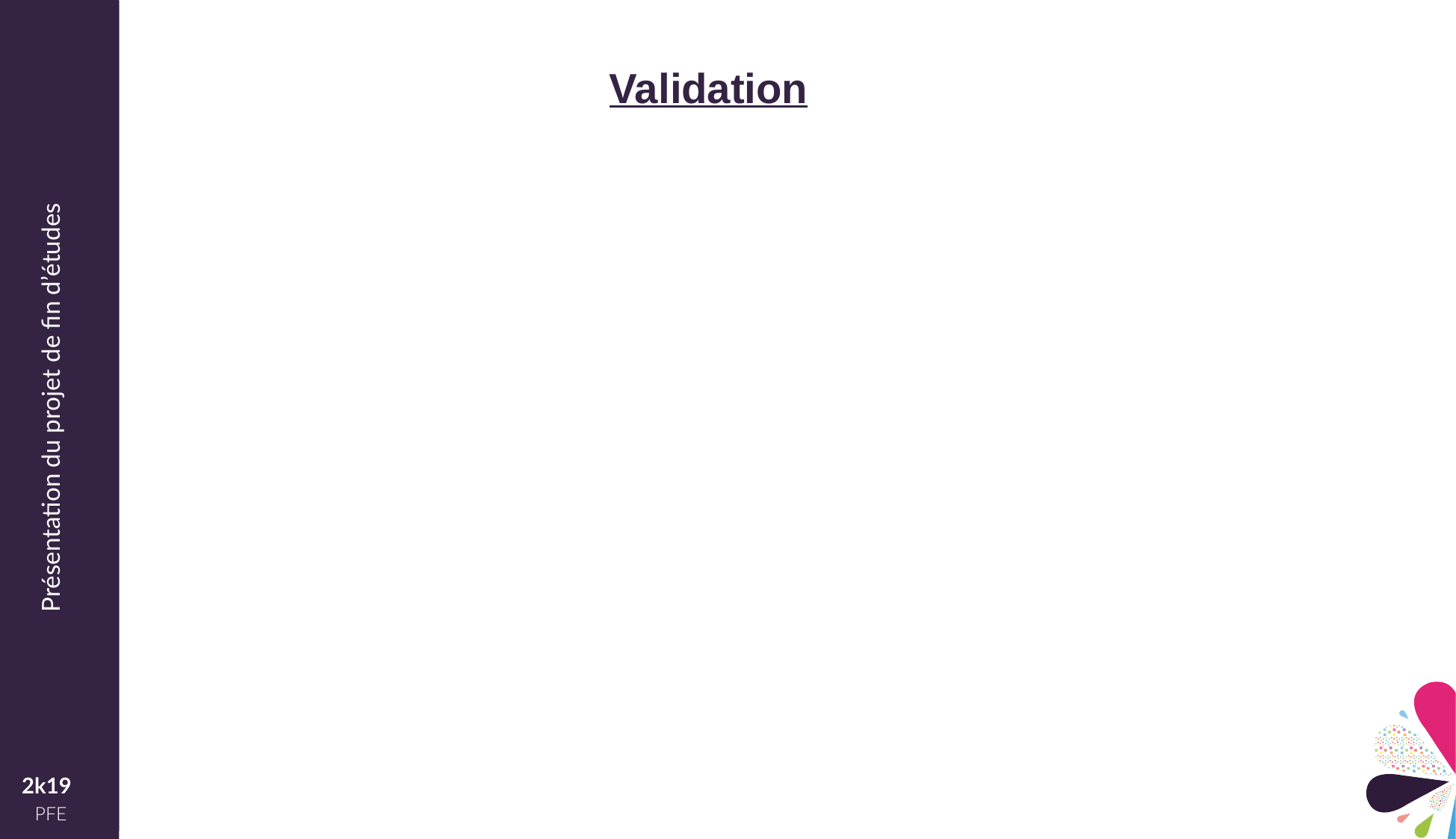

Validation

Présentation du projet de fin d’études
2k19
PFE